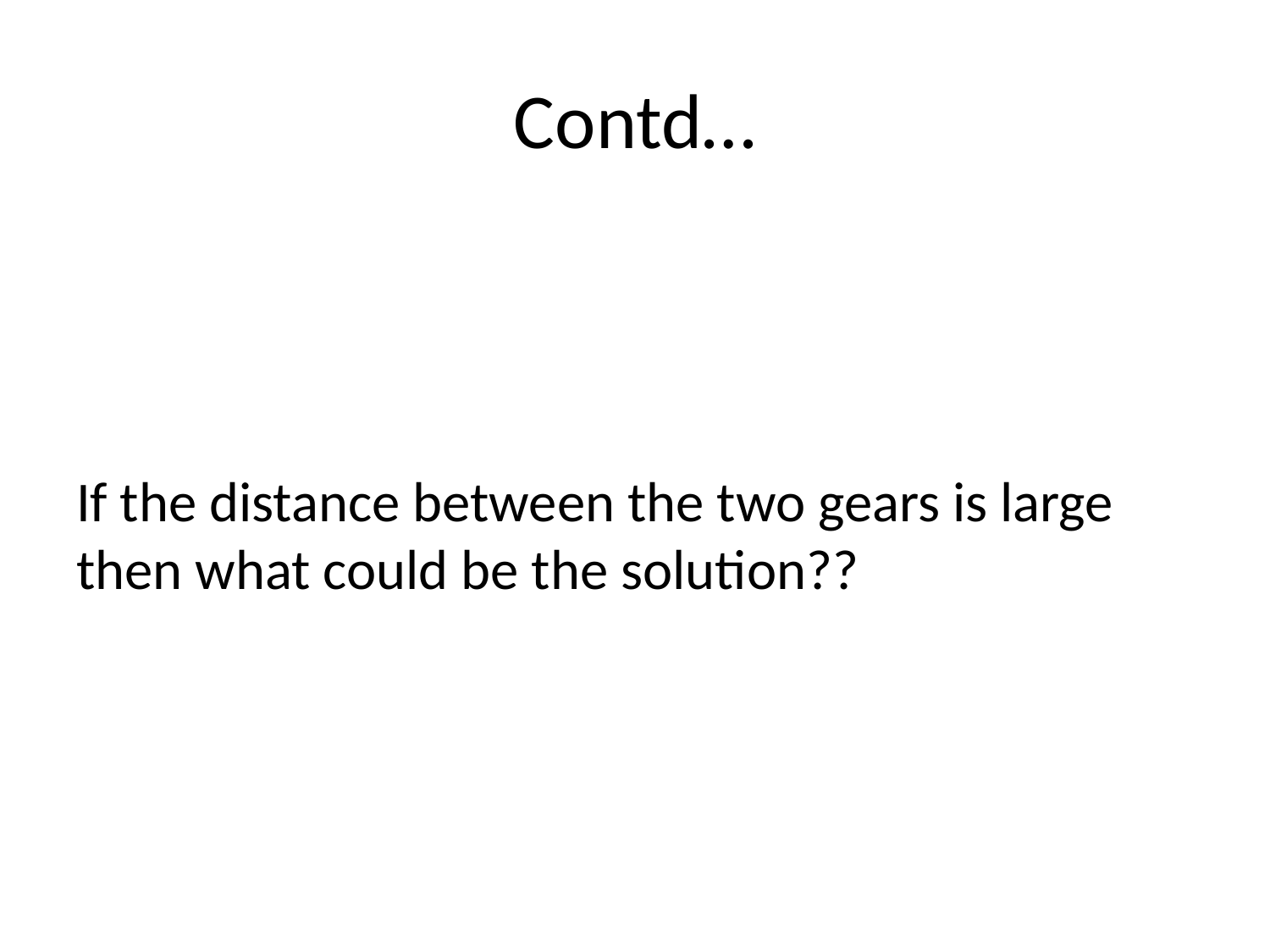

# Contd…

If the distance between the two gears is large then what could be the solution??